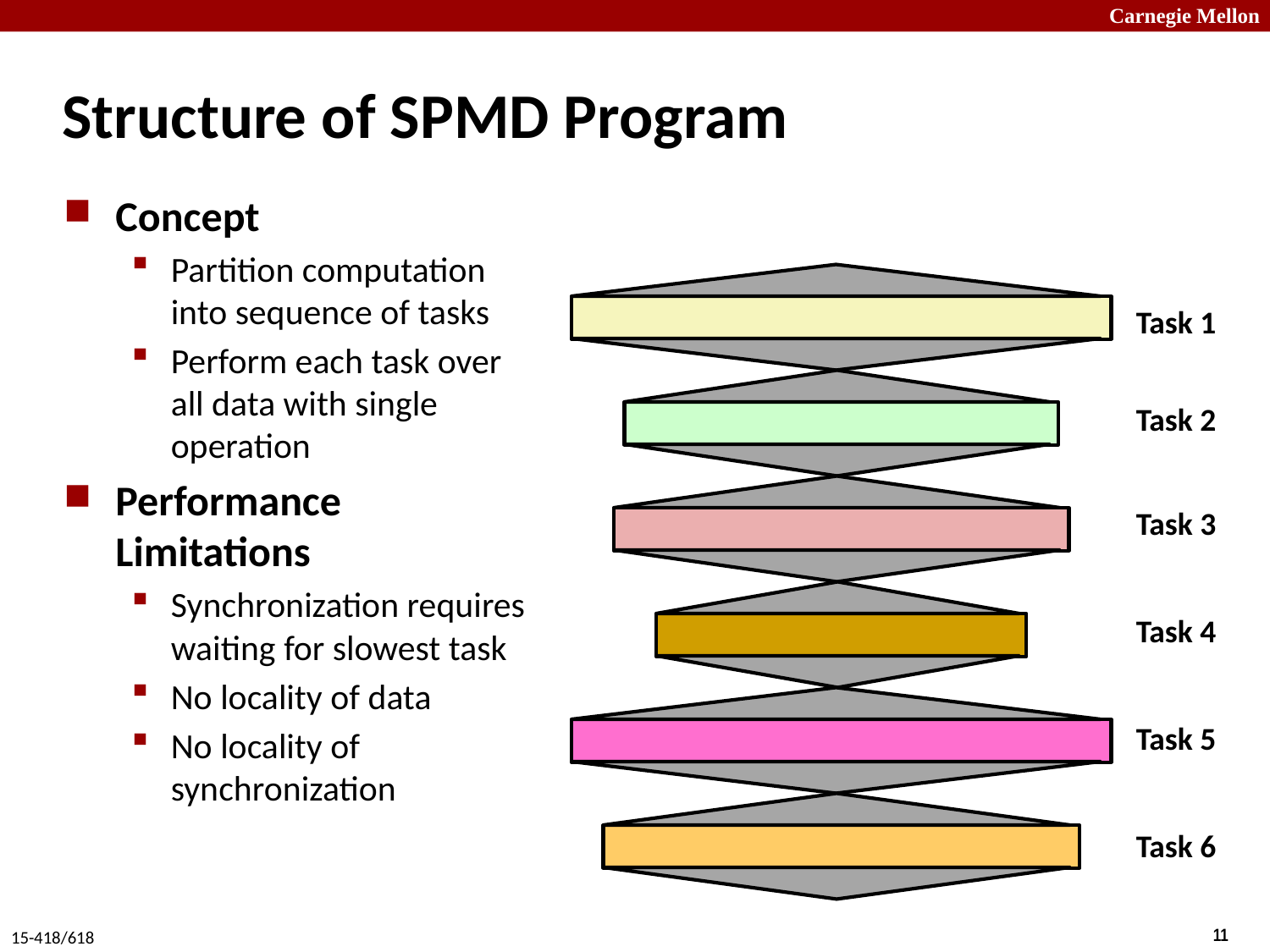

# Structure of SPMD Program
Concept
Partition computation into sequence of tasks
Perform each task over all data with single operation
Performance Limitations
Synchronization requires waiting for slowest task
No locality of data
No locality of synchronization

Task 1

Task 2

Task 3

Task 4

Task 5

Task 6